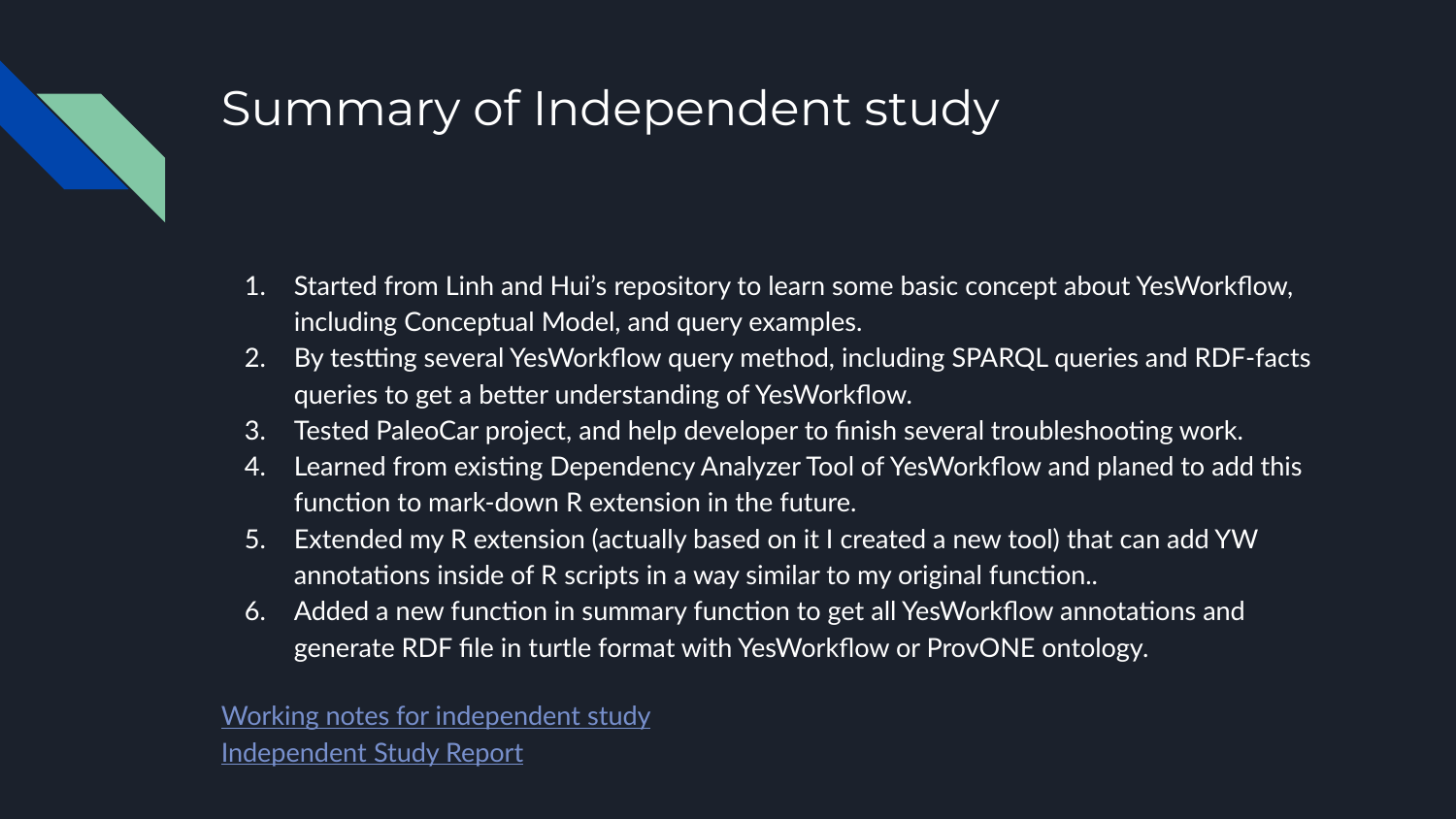

# Summary of Independent study
Started from Linh and Hui’s repository to learn some basic concept about YesWorkflow, including Conceptual Model, and query examples.
By testting several YesWorkflow query method, including SPARQL queries and RDF-facts queries to get a better understanding of YesWorkflow.
Tested PaleoCar project, and help developer to finish several troubleshooting work.
Learned from existing Dependency Analyzer Tool of YesWorkflow and planed to add this function to mark-down R extension in the future.
Extended my R extension (actually based on it I created a new tool) that can add YW annotations inside of R scripts in a way similar to my original function..
Added a new function in summary function to get all YesWorkflow annotations and generate RDF file in turtle format with YesWorkflow or ProvONE ontology.
Working notes for independent study					Independent Study Report